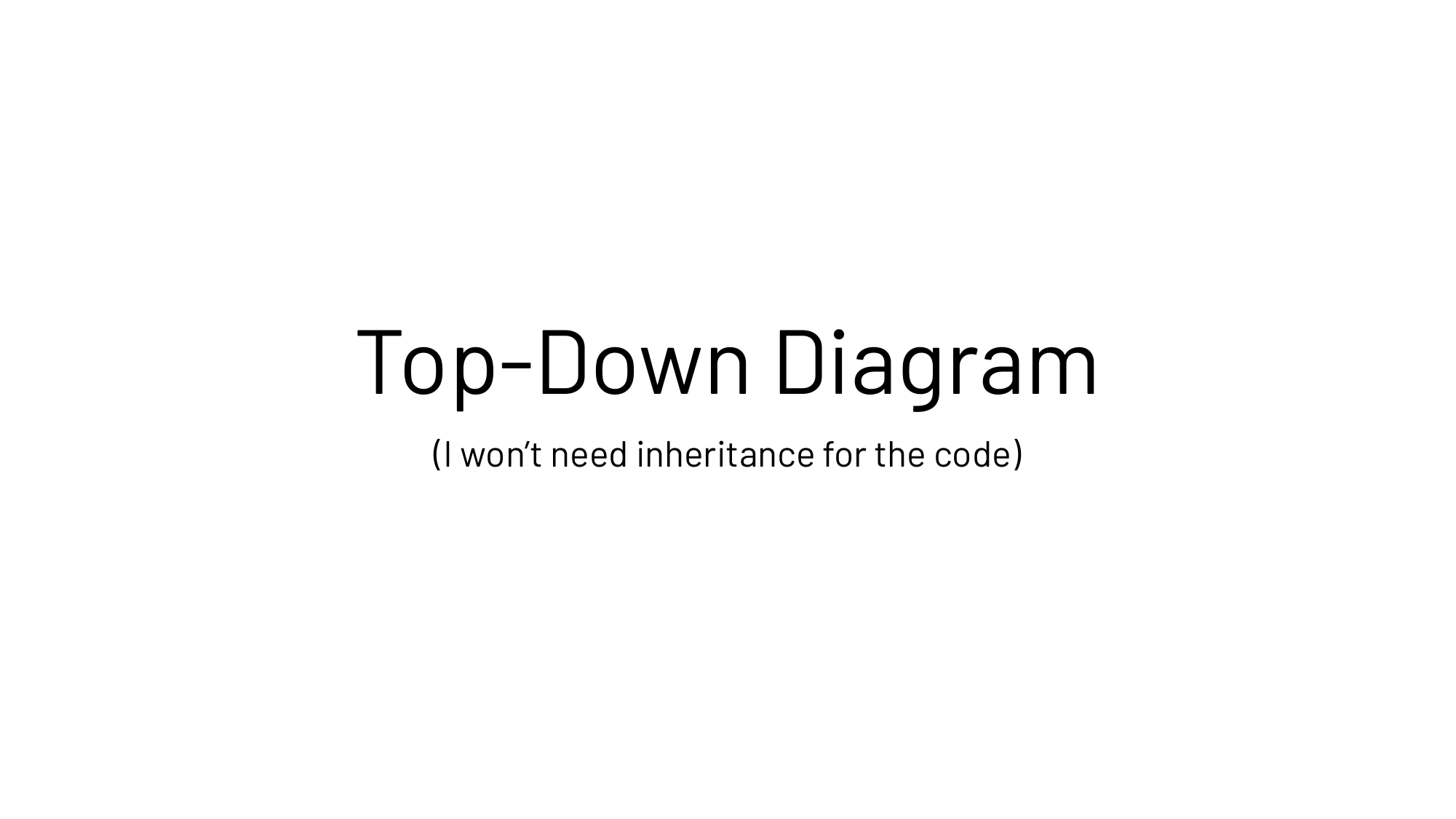

# Top-Down Diagram
(I won’t need inheritance for the code)